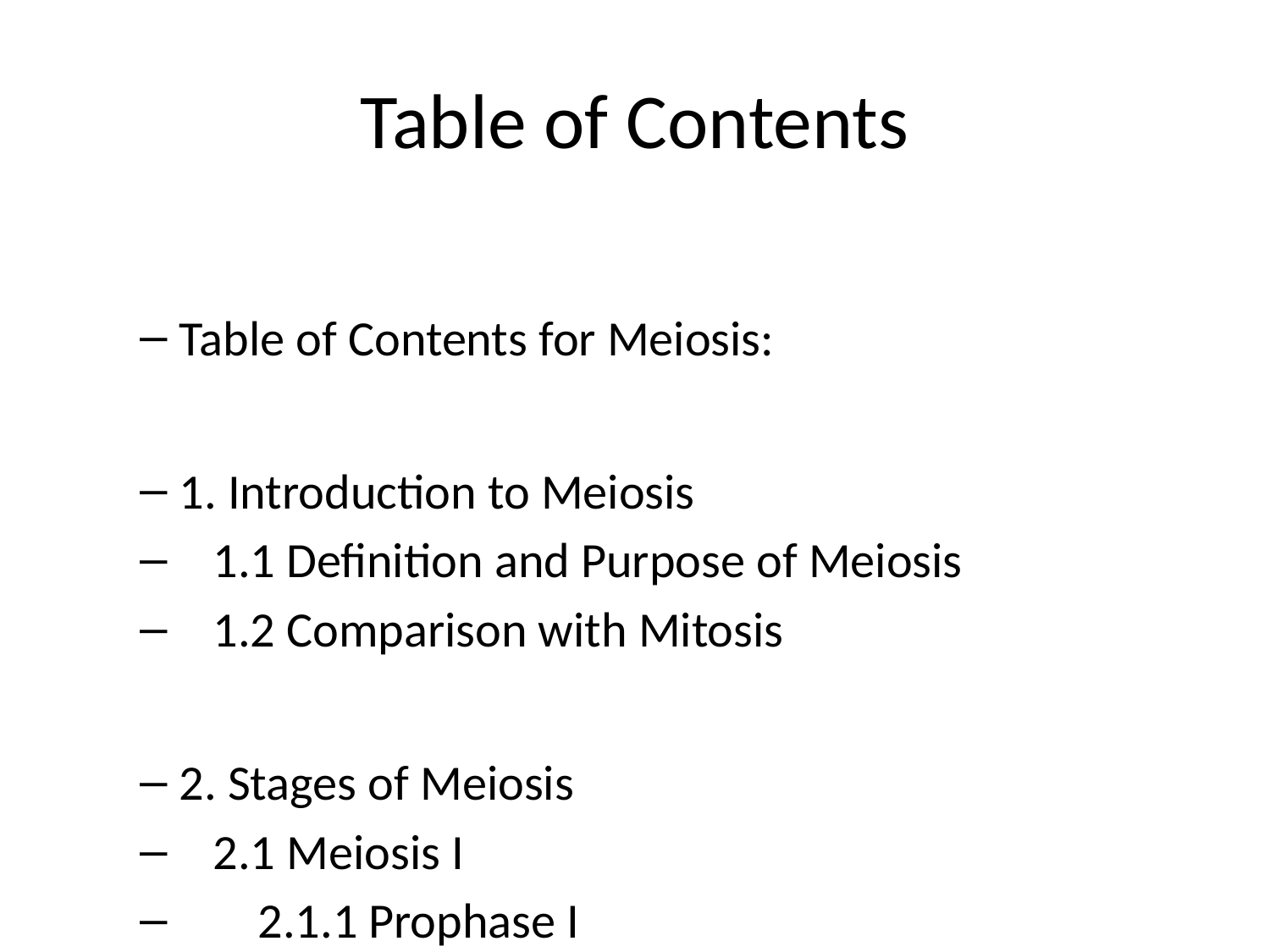

# Table of Contents

Table of Contents for Meiosis:

1. Introduction to Meiosis
   1.1 Definition and Purpose of Meiosis
   1.2 Comparison with Mitosis

2. Stages of Meiosis
   2.1 Meiosis I
       2.1.1 Prophase I
       2.1.2 Metaphase I
       2.1.3 Anaphase I
       2.1.4 Telophase I
       2.1.5 Cytokinesis I
   2.2 Meiosis II
       2.2.1 Prophase II
       2.2.2 Metaphase II
       2.2.3 Anaphase II
       2.2.4 Telophase II
       2.2.5 Cytokinesis II

3. Crossing Over and Genetic Diversity
   3.1 Synapsis and Tetrad Formation
   3.2 Crossing Over Process
   3.3 Importance in Genetic Variation

4. Significance of Meiosis
   4.1 Gamete Formation
   4.2 Sexual Reproduction
   4.3 Maintenance of Chromosome Number
   4.4 Role in Evolution

5. Abnormalities and Disorders
   5.1 Non-Disjunction
   5.2 Aneuploidy
   5.3 Genetic Disorders Resulting from Meiotic Errors

6. Meiosis in Different Organisms
   6.1 Meiosis in Plants
   6.2 Meiosis in Animals
   6.3 Meiosis in Humans

7. Conclusion